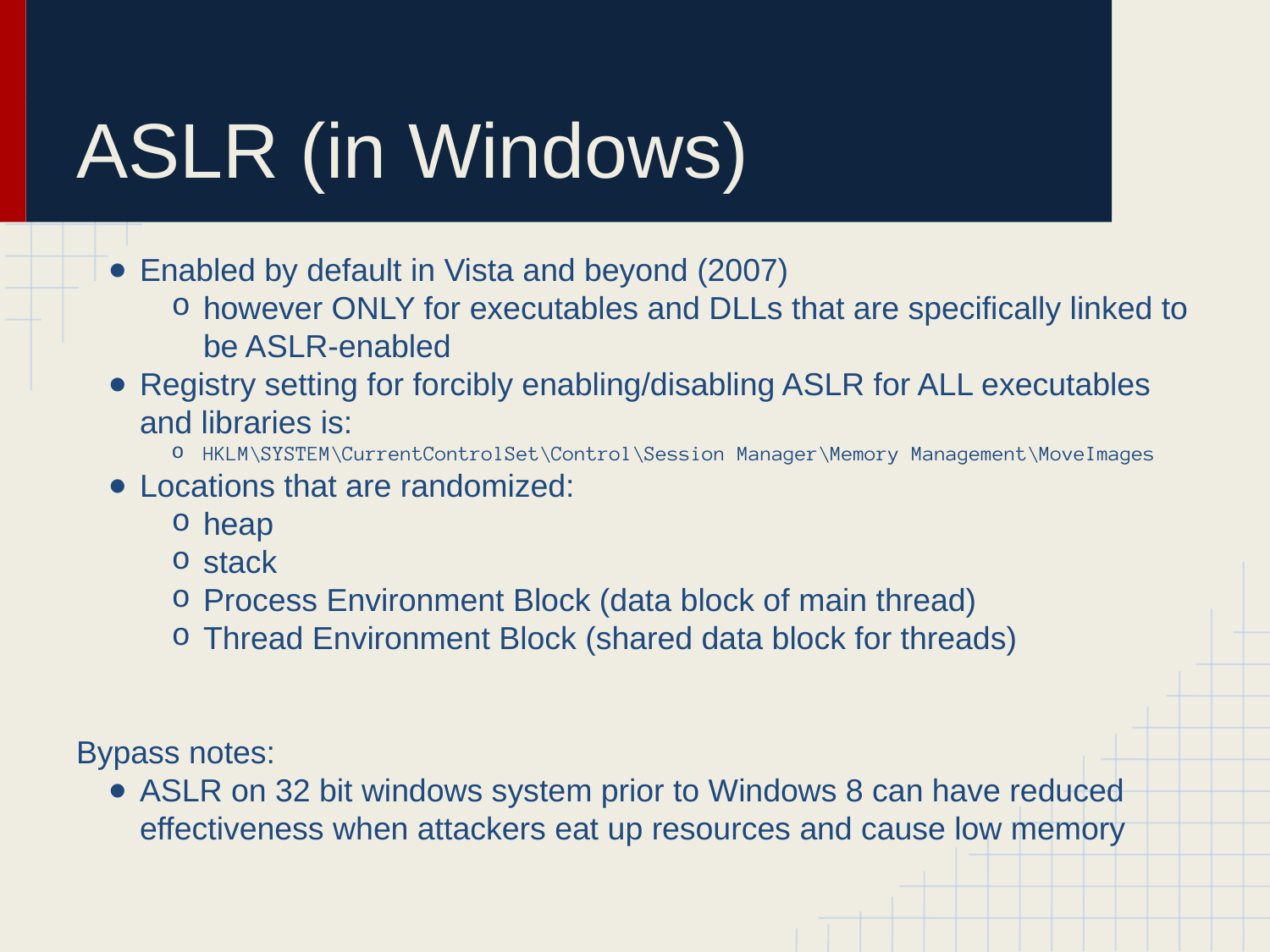

# ASLR (in Windows)
Enabled by default in Vista and beyond (2007)
however ONLY for executables and DLLs that are specifically linked to be ASLR-enabled
Registry setting for forcibly enabling/disabling ASLR for ALL executables and libraries is:
HKLM\SYSTEM\CurrentControlSet\Control\Session Manager\Memory Management\MoveImages
Locations that are randomized:
heap
stack
Process Environment Block (data block of main thread)
Thread Environment Block (shared data block for threads)

Bypass notes:
ASLR on 32 bit windows system prior to Windows 8 can have reduced effectiveness when attackers eat up resources and cause low memory